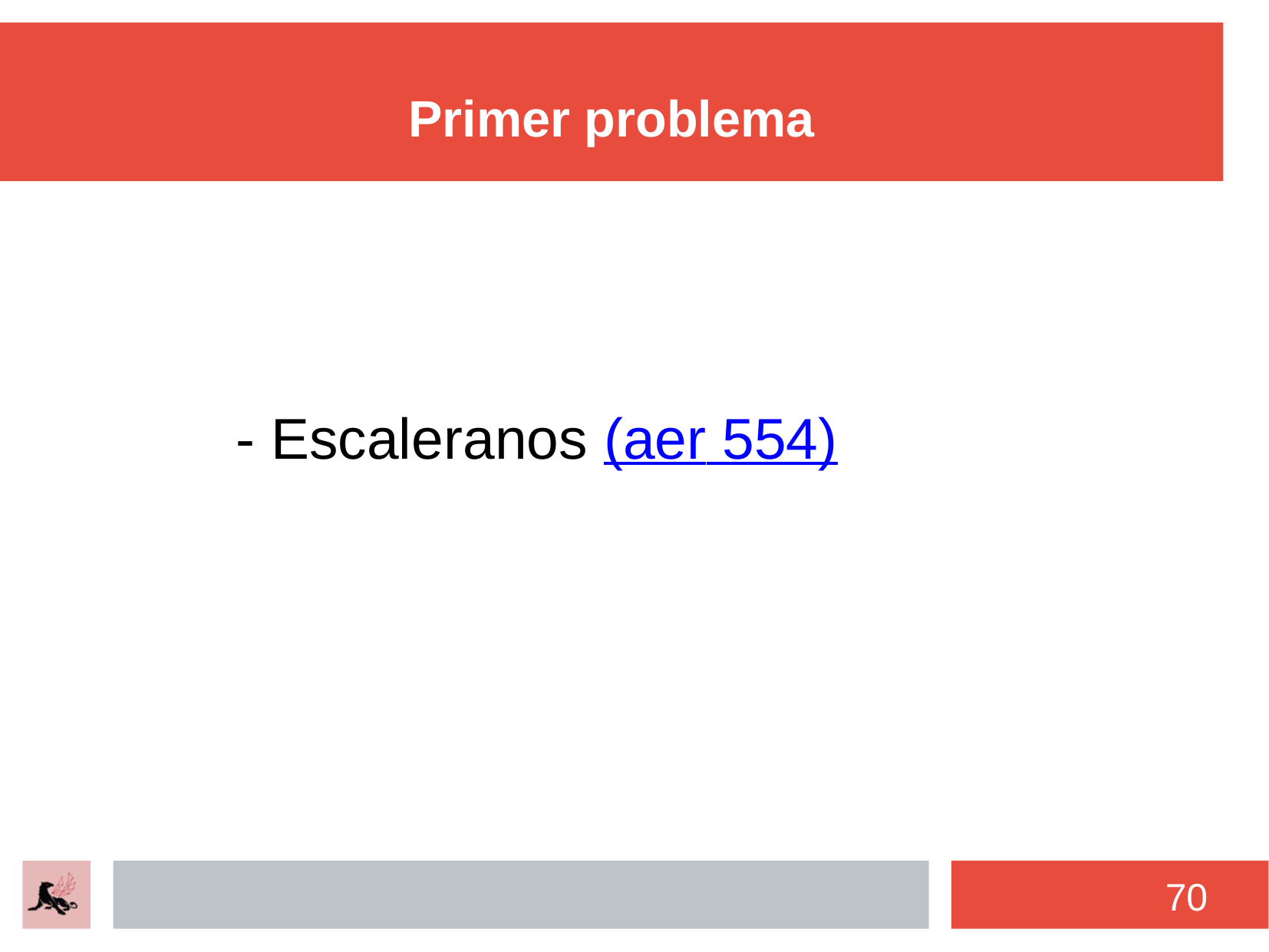

# Primer problema
- Escaleranos (aer 554)
70